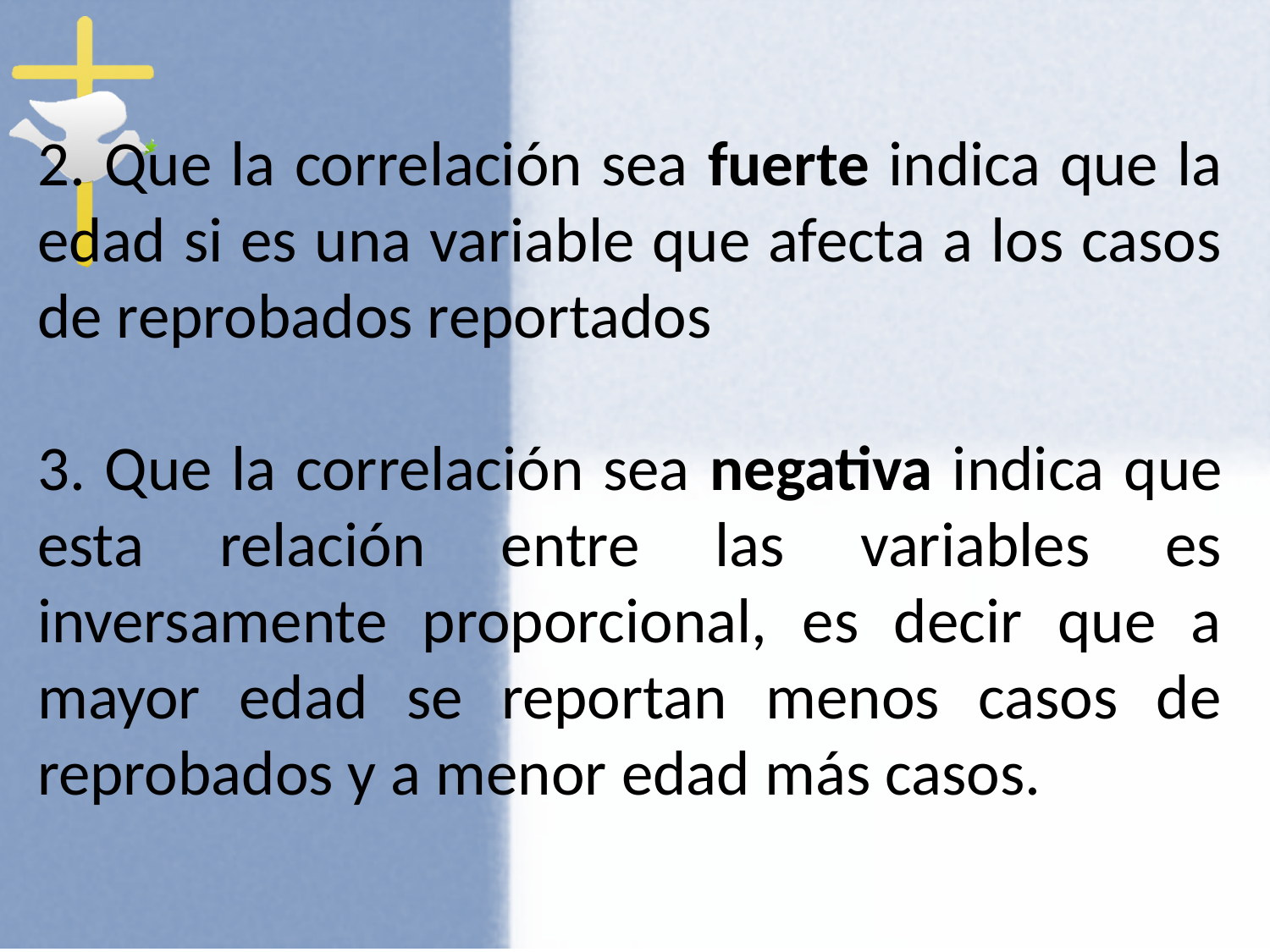

2. Que la correlación sea fuerte indica que la edad si es una variable que afecta a los casos de reprobados reportados

3. Que la correlación sea negativa indica que esta relación entre las variables es inversamente proporcional, es decir que a mayor edad se reportan menos casos de reprobados y a menor edad más casos.